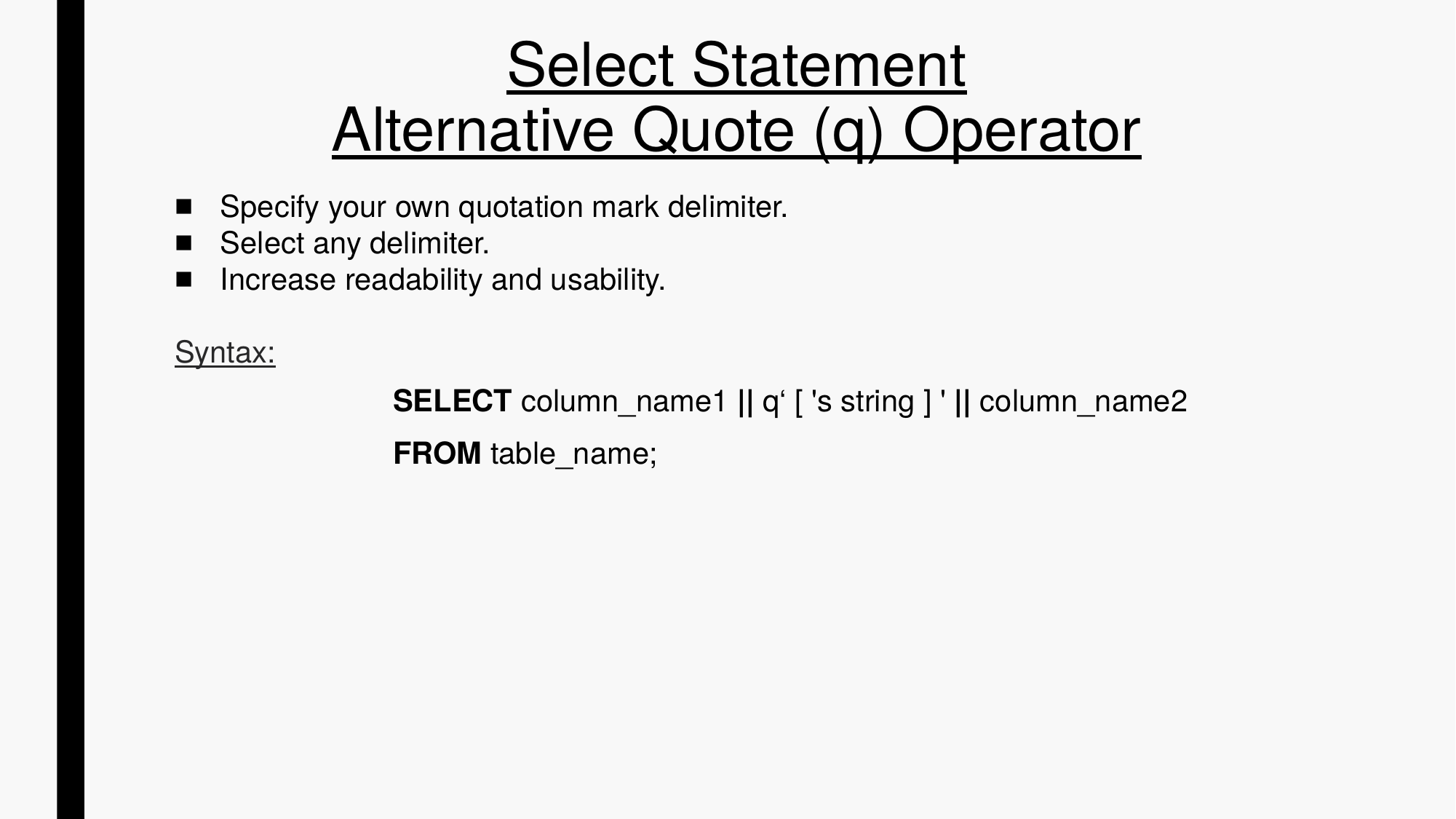

# Select Statement Alternative Quote (q) Operator
Specify your own quotation mark delimiter.
Select any delimiter.
Increase readability and usability.

Syntax:
		SELECT column_name1 || q‘ [ 's string ] ' || column_name2
		FROM table_name;